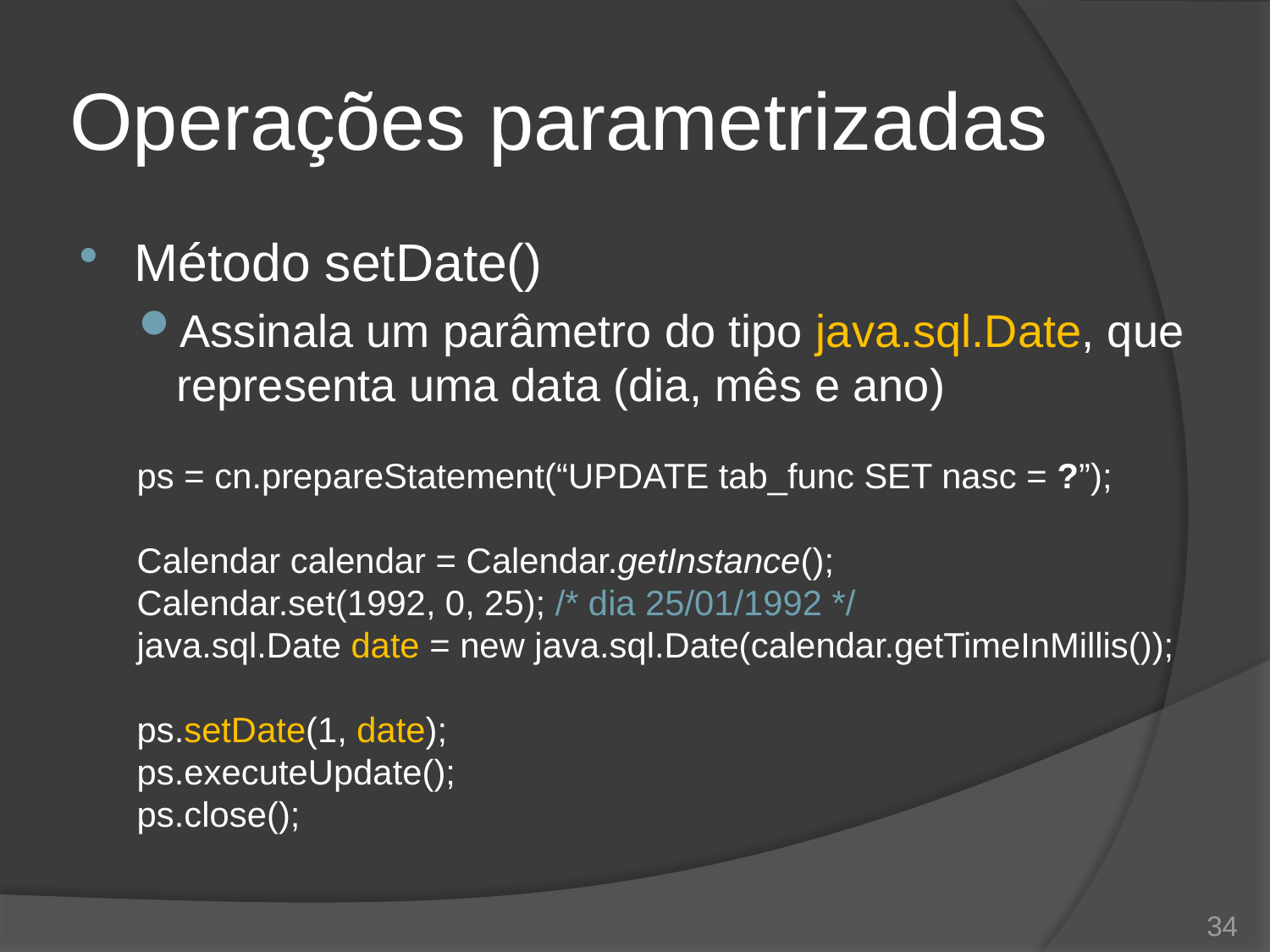

# Operações parametrizadas
Método setDate()
Assinala um parâmetro do tipo java.sql.Date, que representa uma data (dia, mês e ano)

ps = cn.prepareStatement(“UPDATE tab_func SET nasc = ?”);

Calendar calendar = Calendar.getInstance();
Calendar.set(1992, 0, 25); /* dia 25/01/1992 */
java.sql.Date date = new java.sql.Date(calendar.getTimeInMillis());

ps.setDate(1, date);
ps.executeUpdate();
ps.close();
34